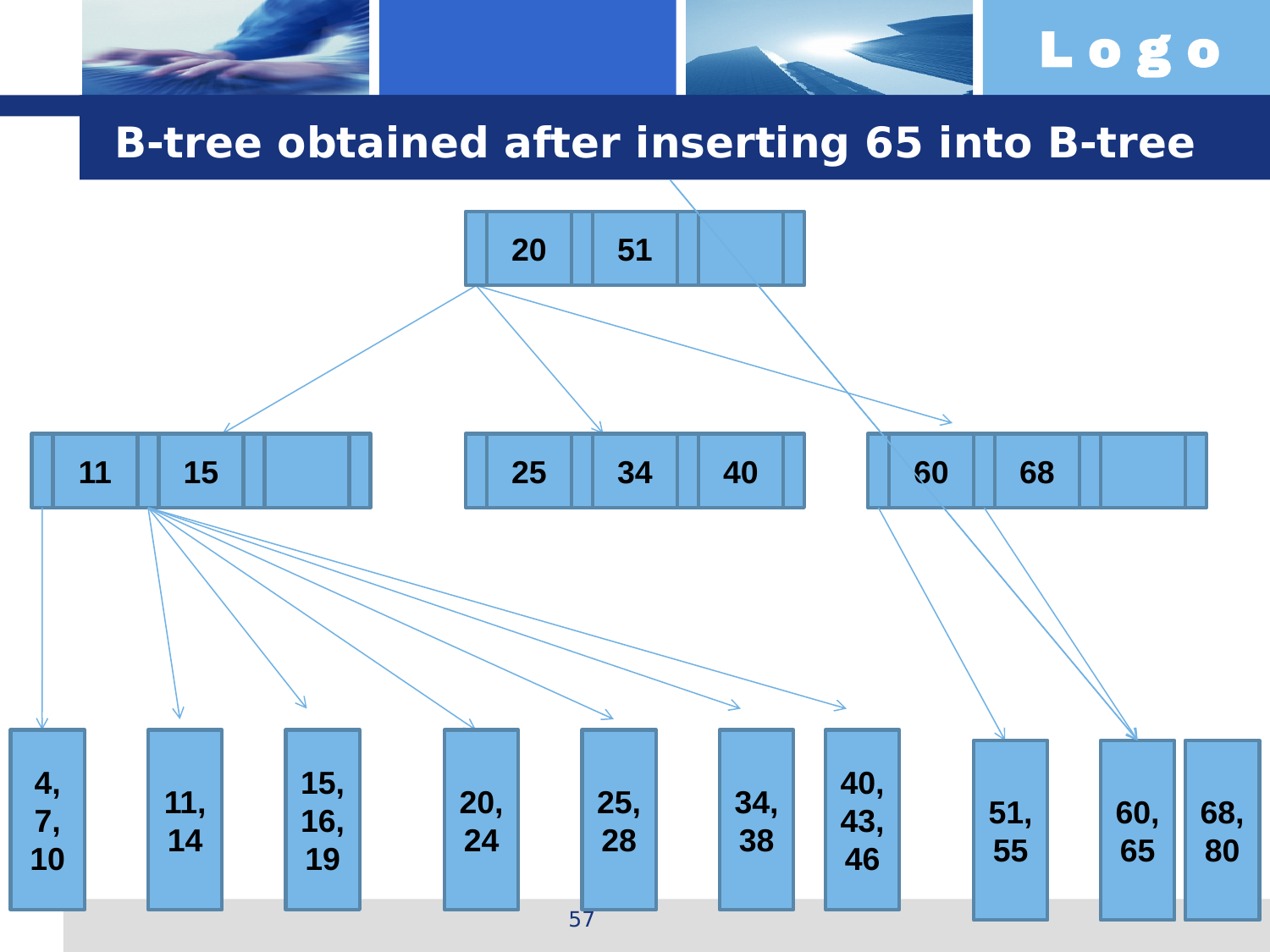

# B-tree obtained after inserting 65 into B-tree

20

51

11

15

25

34

40

60

68

4,
7,
10
11,
14
15,
16,
19
20,
24
25,
28
34,
38
40,
43,
46
51,
55
60,
65
68,
80
57